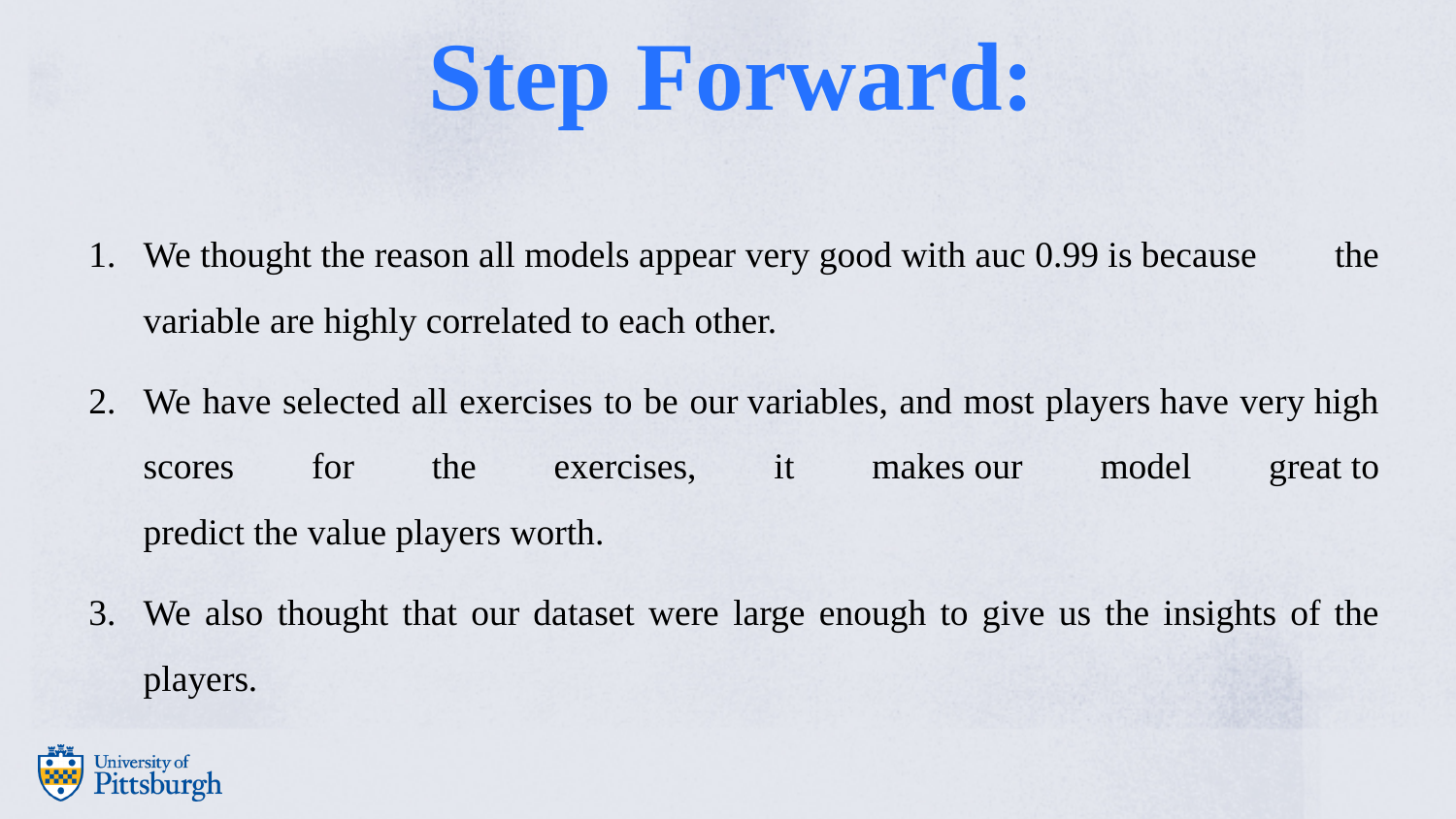

# Step Forward:
We thought the reason all models appear very good with auc 0.99 is because the variable are highly correlated to each other.
We have selected all exercises to be our variables, and most players have very high scores for the exercises, it makes our model great to predict the value players worth.
We also thought that our dataset were large enough to give us the insights of the players.